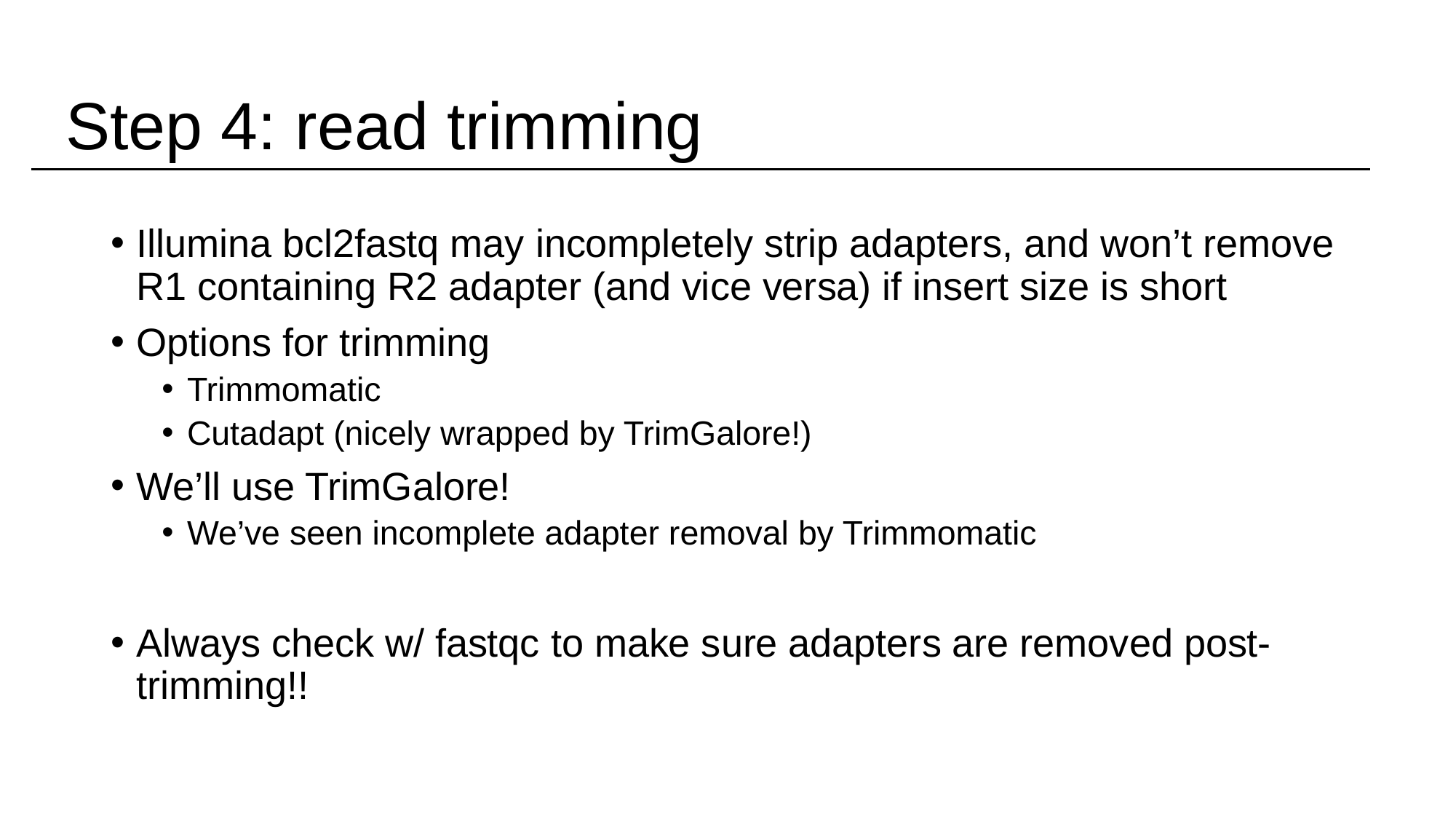

Step 4: read trimming
Illumina bcl2fastq may incompletely strip adapters, and won’t remove R1 containing R2 adapter (and vice versa) if insert size is short
Options for trimming
Trimmomatic
Cutadapt (nicely wrapped by TrimGalore!)
We’ll use TrimGalore!
We’ve seen incomplete adapter removal by Trimmomatic

Always check w/ fastqc to make sure adapters are removed post-trimming!!